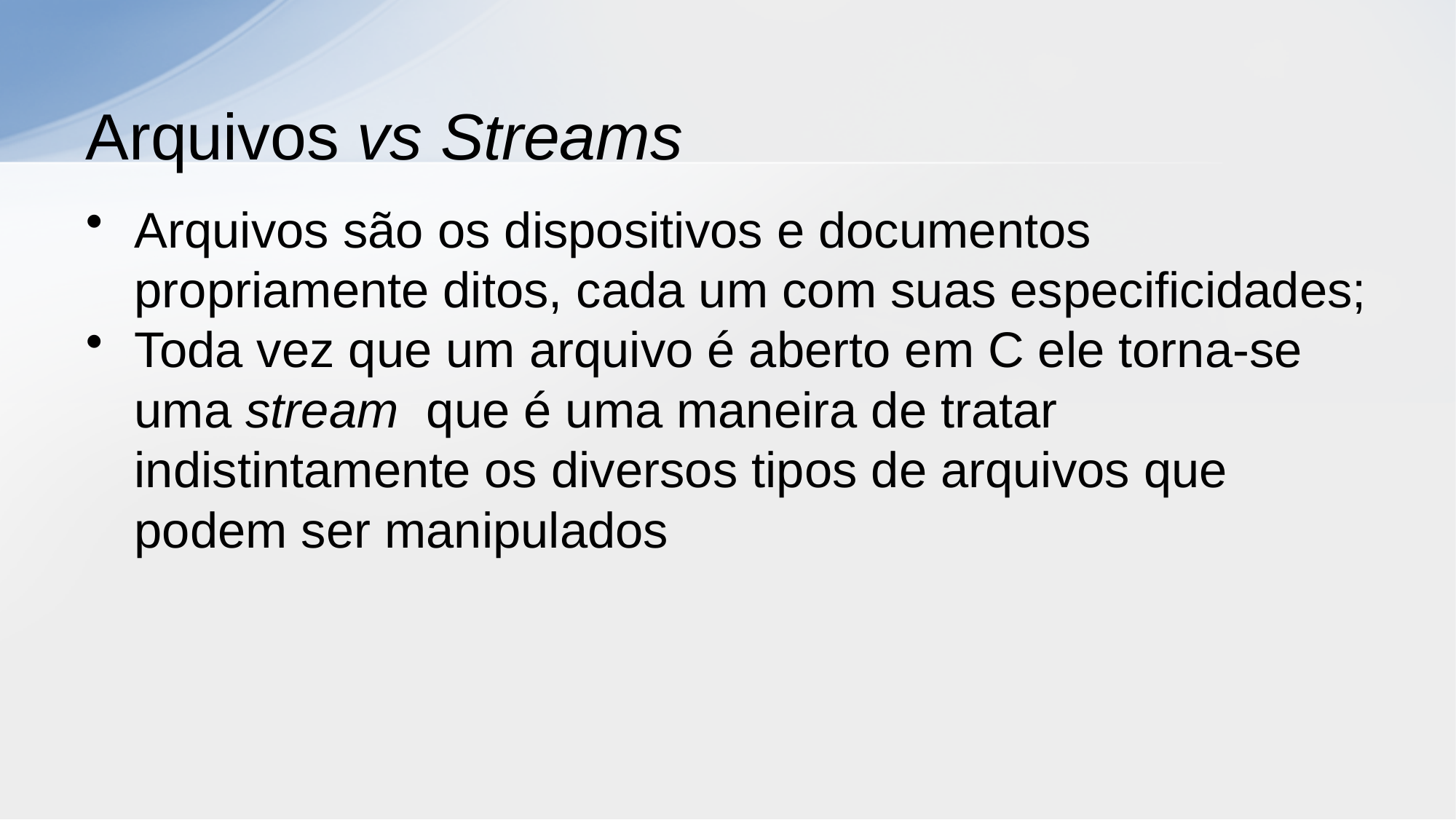

# Arquivos vs Streams
Arquivos são os dispositivos e documentos propriamente ditos, cada um com suas especificidades;
Toda vez que um arquivo é aberto em C ele torna-se uma stream  que é uma maneira de tratar indistintamente os diversos tipos de arquivos que podem ser manipulados